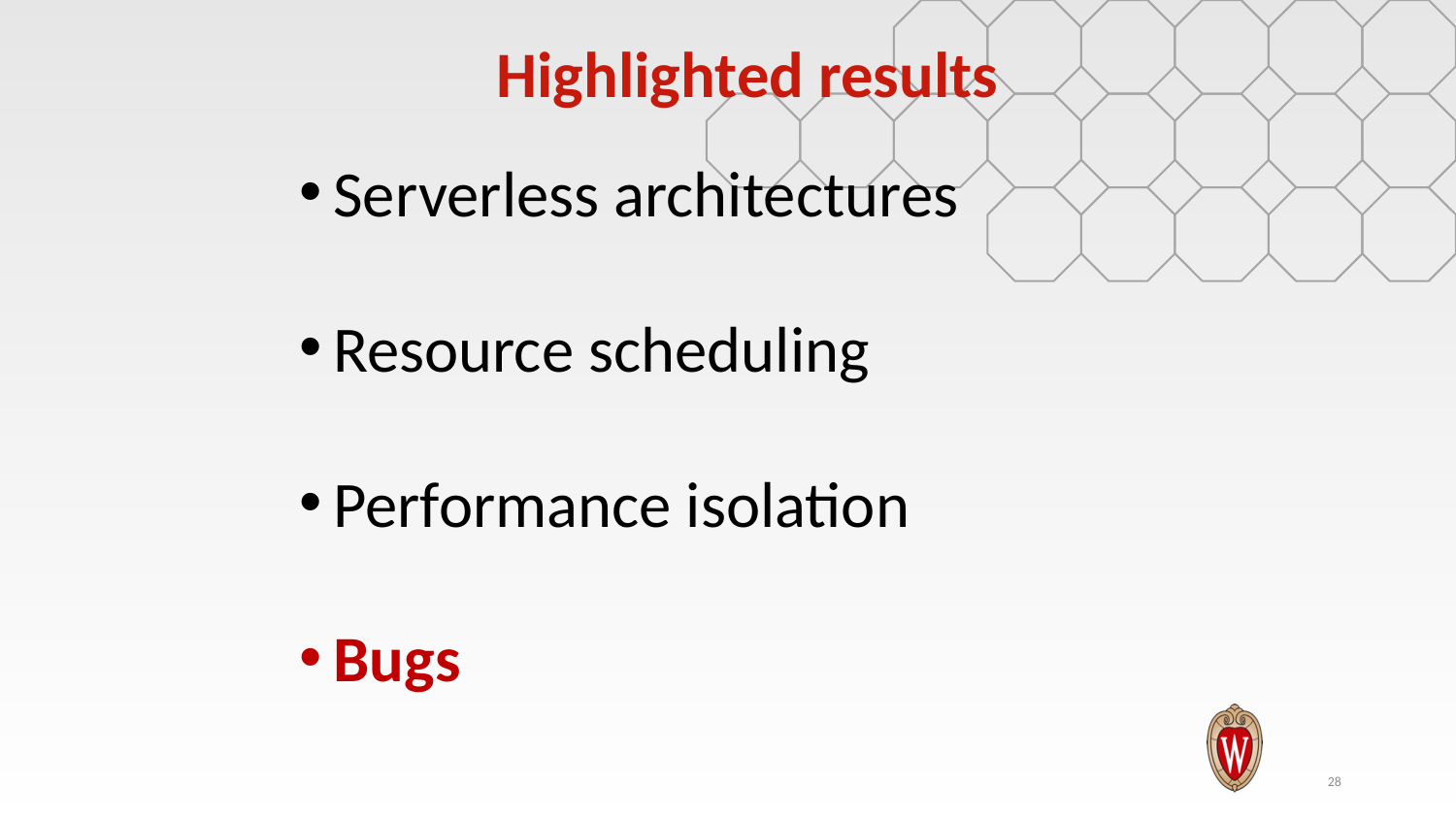

# Highlighted results
Serverless architectures

Resource scheduling

Performance isolation

Bugs
28